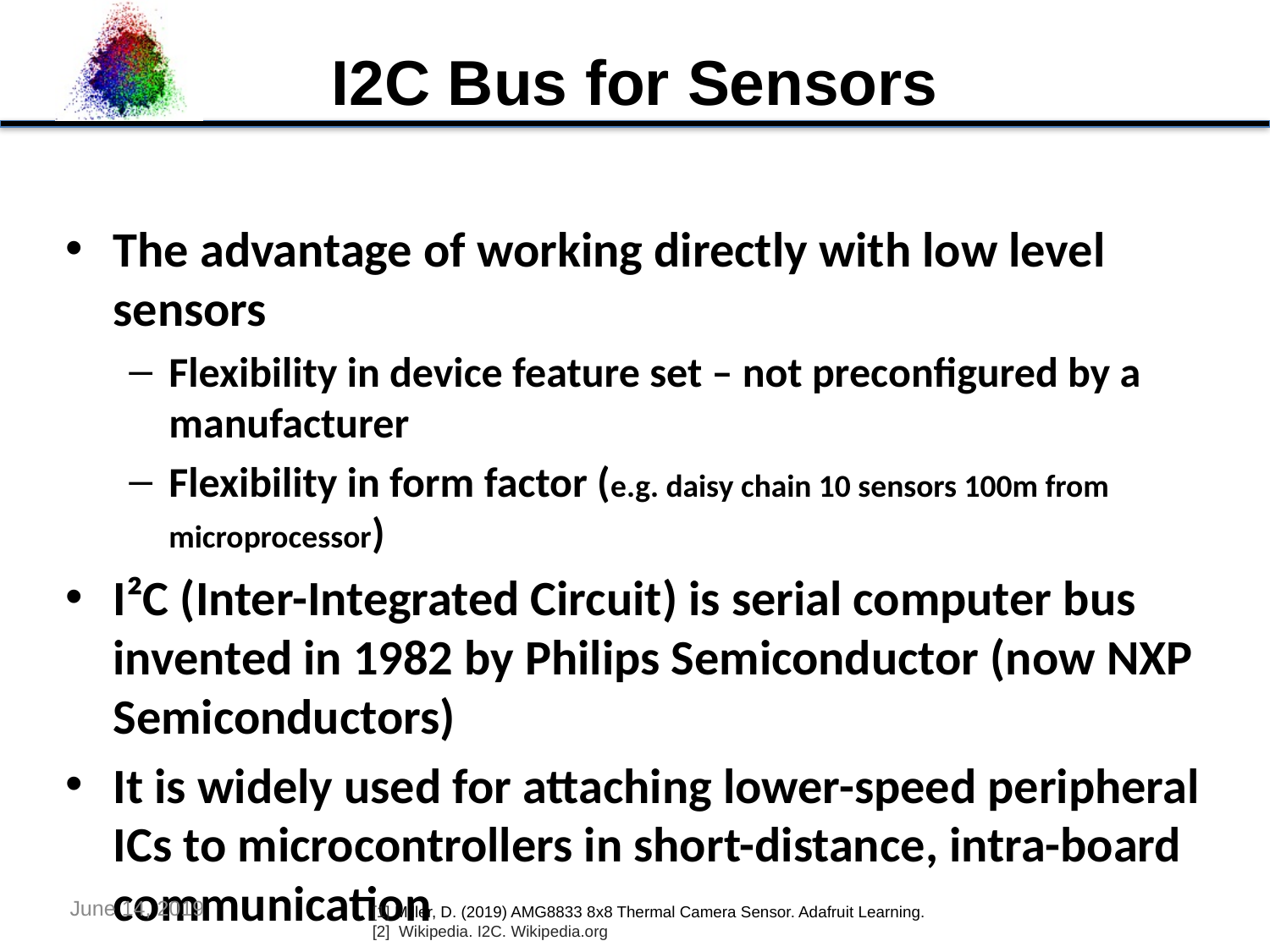

I2C Bus for Sensors
The advantage of working directly with low level sensors
Flexibility in device feature set – not preconfigured by a manufacturer
Flexibility in form factor (e.g. daisy chain 10 sensors 100m from microprocessor)
I²C (Inter-Integrated Circuit) is serial computer bus invented in 1982 by Philips Semiconductor (now NXP Semiconductors)
It is widely used for attaching lower-speed peripheral ICs to microcontrollers in short-distance, intra-board communication
Many sensors use the I2C bus and drivers for these sensors can be written starting from a standard template for easy maintenance
We will demonstrate the Panasonic AMG8833 sensor as an example

June 14, 2019
[1] Miller, D. (2019) AMG8833 8x8 Thermal Camera Sensor. Adafruit Learning.
[2]  Wikipedia. I2C. Wikipedia.org